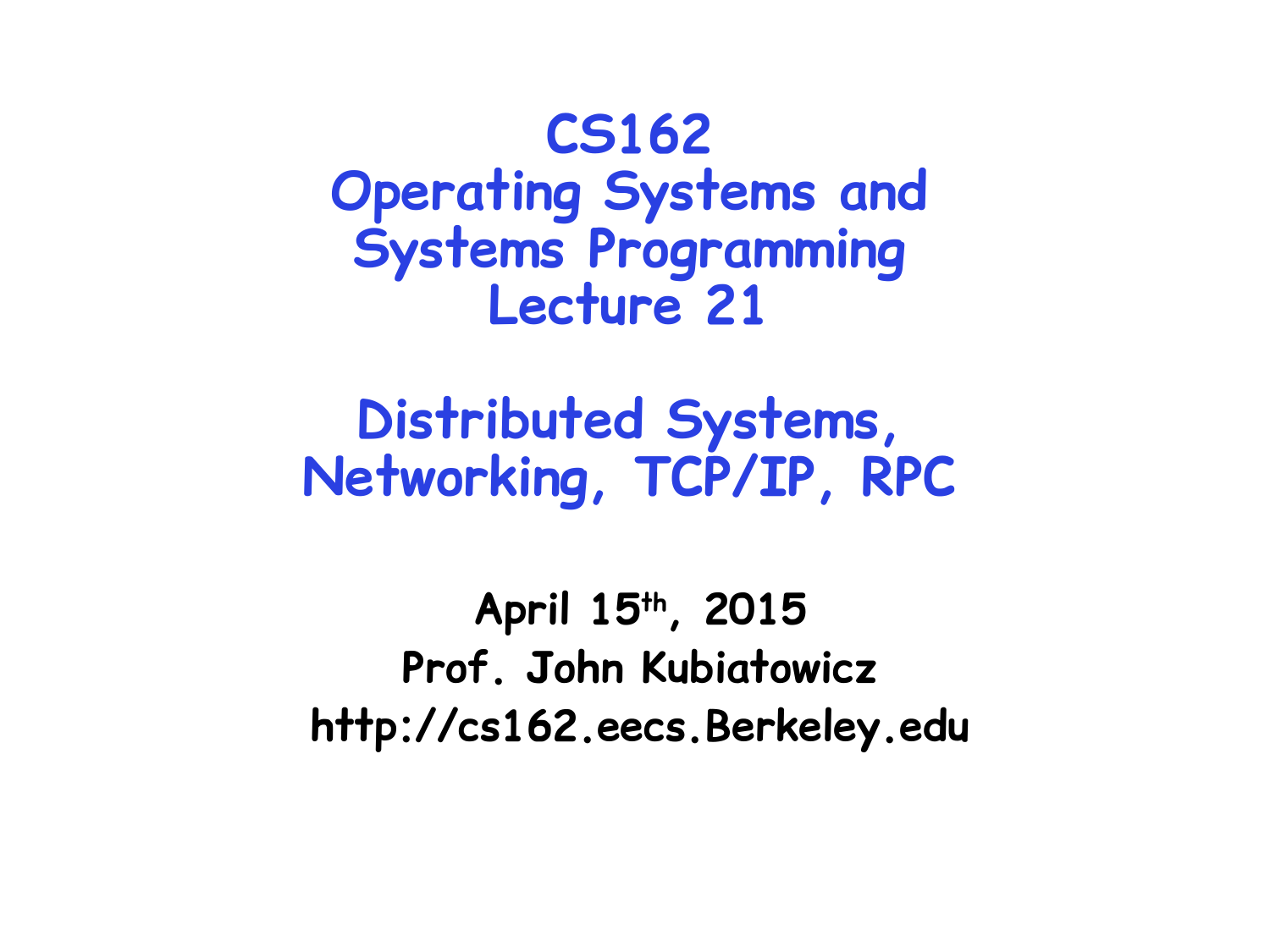

# CS162 Operating Systems and Systems Programming Lecture 21 Distributed Systems, Networking, TCP/IP, RPC
April 15th, 2015
Prof. John Kubiatowicz
http://cs162.eecs.Berkeley.edu